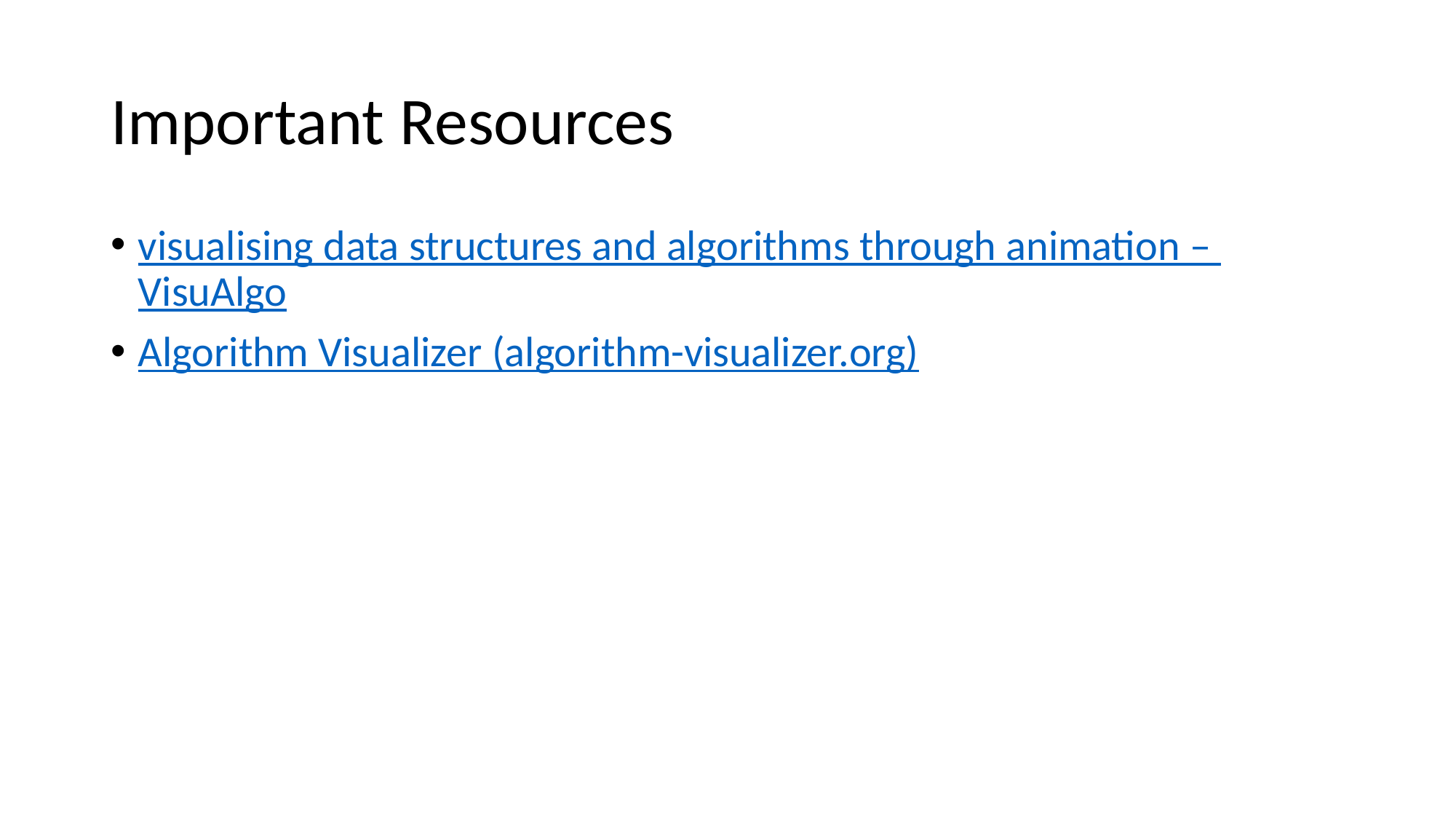

# Important Resources
visualising data structures and algorithms through animation – VisuAlgo
Algorithm Visualizer (algorithm-visualizer.org)